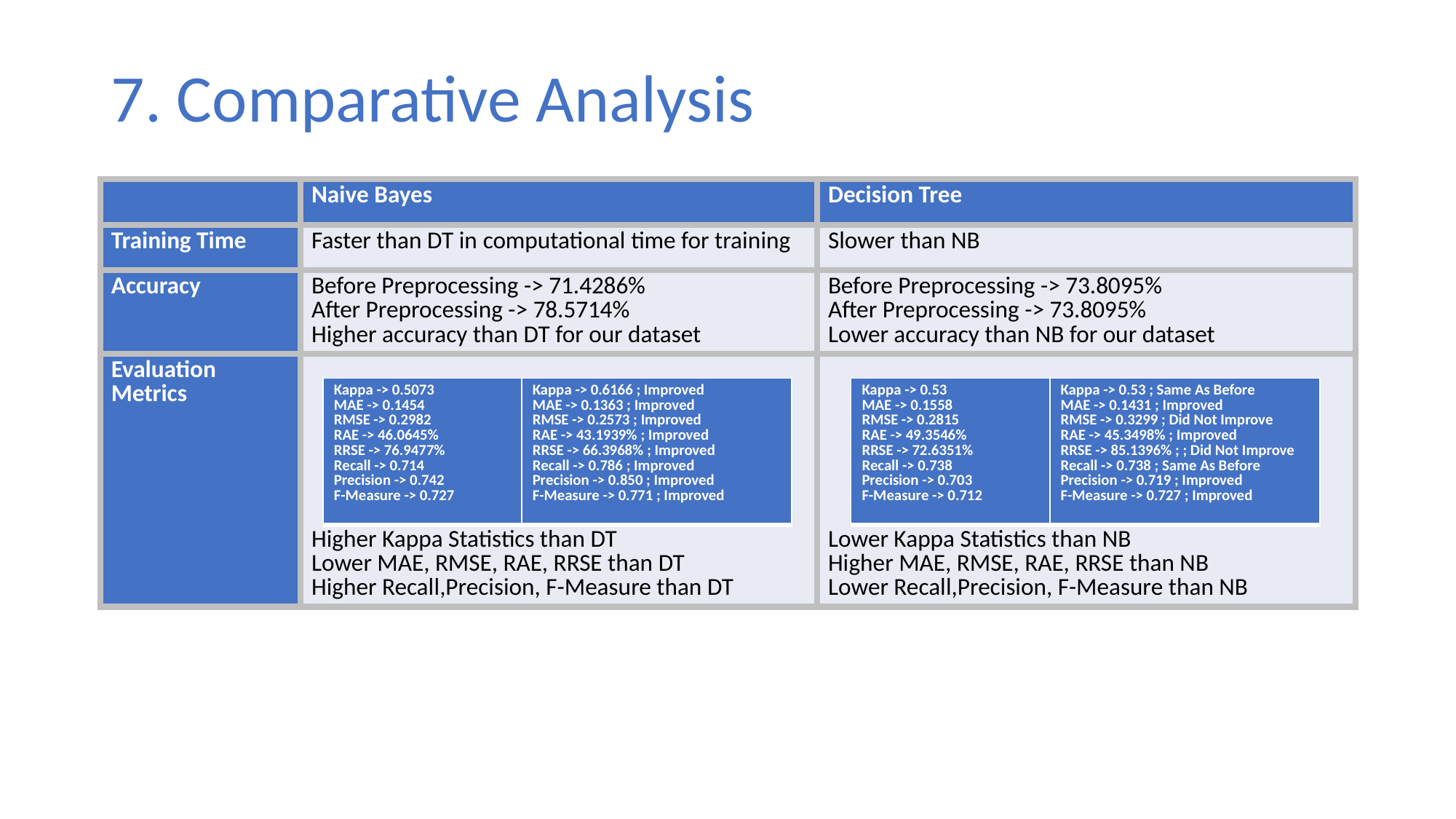

# 7. Comparative Analysis
|  | Naive Bayes | Decision Tree |
| --- | --- | --- |
| Training Time | Faster than DT in computational time for training | Slower than NB |
| Accuracy | Before Preprocessing -> 71.4286% After Preprocessing -> 78.5714% Higher accuracy than DT for our dataset | Before Preprocessing -> 73.8095% After Preprocessing -> 73.8095% Lower accuracy than NB for our dataset |
| Evaluation Metrics | Higher Kappa Statistics than DT Lower MAE, RMSE, RAE, RRSE than DT Higher Recall,Precision, F-Measure than DT | Lower Kappa Statistics than NB Higher MAE, RMSE, RAE, RRSE than NB Lower Recall,Precision, F-Measure than NB |
| Kappa -> 0.5073 MAE -> 0.1454 RMSE -> 0.2982 RAE -> 46.0645% RRSE -> 76.9477% Recall -> 0.714 Precision -> 0.742 F-Measure -> 0.727 | Kappa -> 0.6166 ; Improved MAE -> 0.1363 ; Improved RMSE -> 0.2573 ; Improved RAE -> 43.1939% ; Improved RRSE -> 66.3968% ; Improved Recall -> 0.786 ; Improved Precision -> 0.850 ; Improved F-Measure -> 0.771 ; Improved |
| --- | --- |
| Kappa -> 0.53 MAE -> 0.1558 RMSE -> 0.2815 RAE -> 49.3546% RRSE -> 72.6351% Recall -> 0.738 Precision -> 0.703 F-Measure -> 0.712 | Kappa -> 0.53 ; Same As Before MAE -> 0.1431 ; Improved RMSE -> 0.3299 ; Did Not Improve RAE -> 45.3498% ; Improved RRSE -> 85.1396% ; ; Did Not Improve Recall -> 0.738 ; Same As Before Precision -> 0.719 ; Improved F-Measure -> 0.727 ; Improved |
| --- | --- |